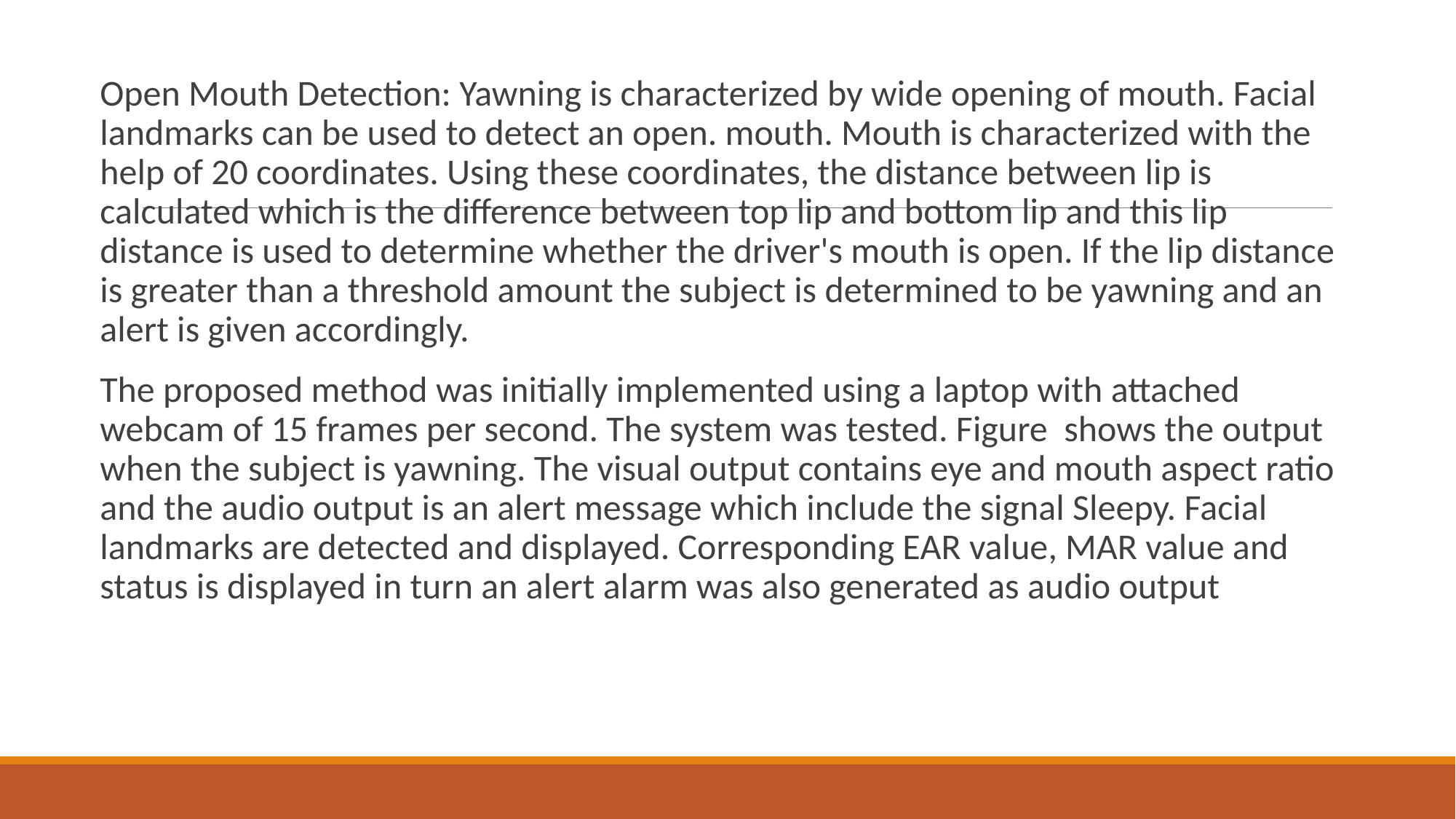

Open Mouth Detection: Yawning is characterized by wide opening of mouth. Facial landmarks can be used to detect an open. mouth. Mouth is characterized with the help of 20 coordinates. Using these coordinates, the distance between lip is calculated which is the difference between top lip and bottom lip and this lip distance is used to determine whether the driver's mouth is open. If the lip distance is greater than a threshold amount the subject is determined to be yawning and an alert is given accordingly.
The proposed method was initially implemented using a laptop with attached webcam of 15 frames per second. The system was tested. Figure  shows the output when the subject is yawning. The visual output contains eye and mouth aspect ratio and the audio output is an alert message which include the signal Sleepy. Facial landmarks are detected and displayed. Corresponding EAR value, MAR value and status is displayed in turn an alert alarm was also generated as audio output